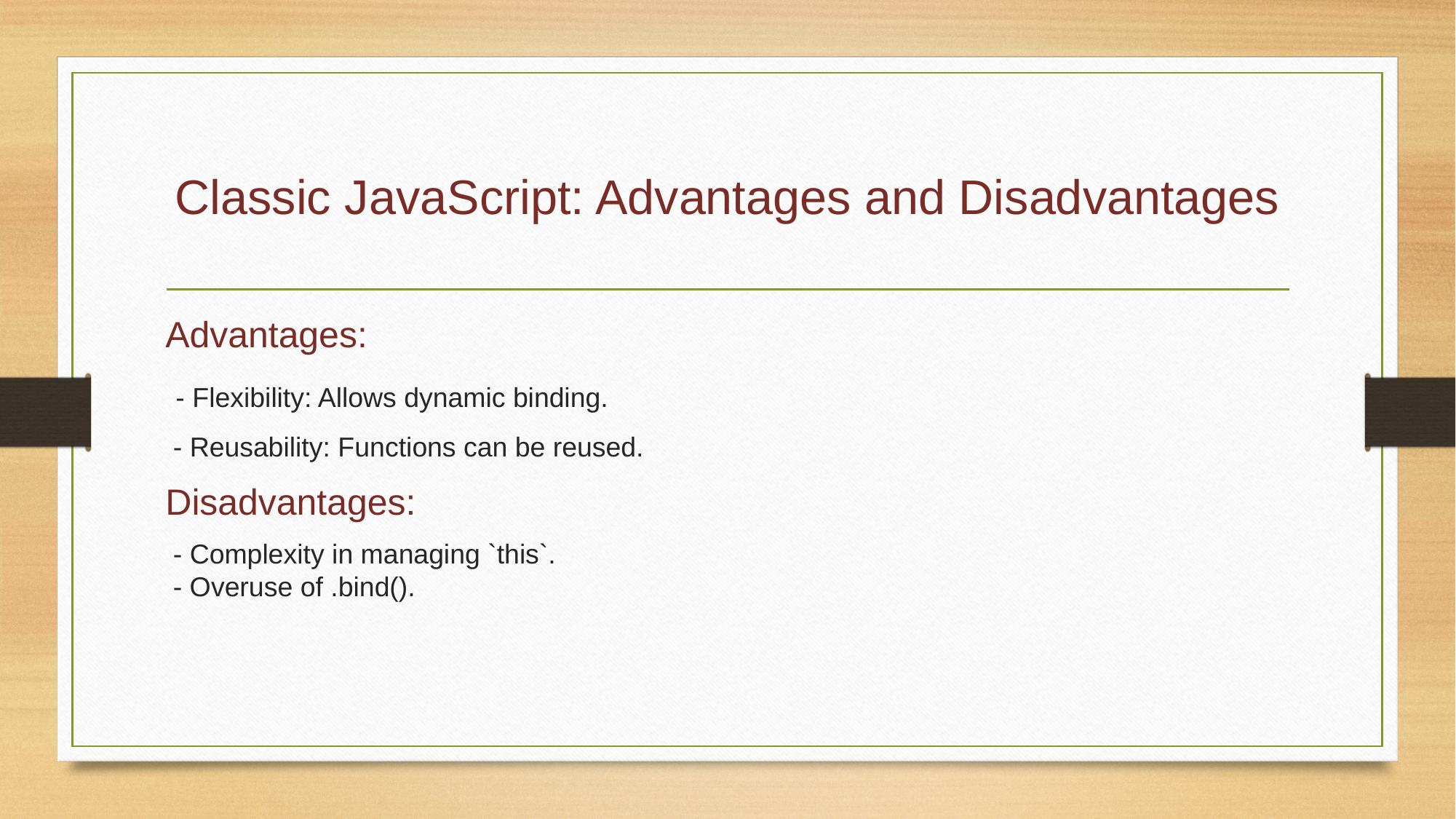

# Classic JavaScript: Advantages and Disadvantages
Advantages:
 - Flexibility: Allows dynamic binding.
 - Reusability: Functions can be reused.
Disadvantages:
 - Complexity in managing `this`.
 - Overuse of .bind().